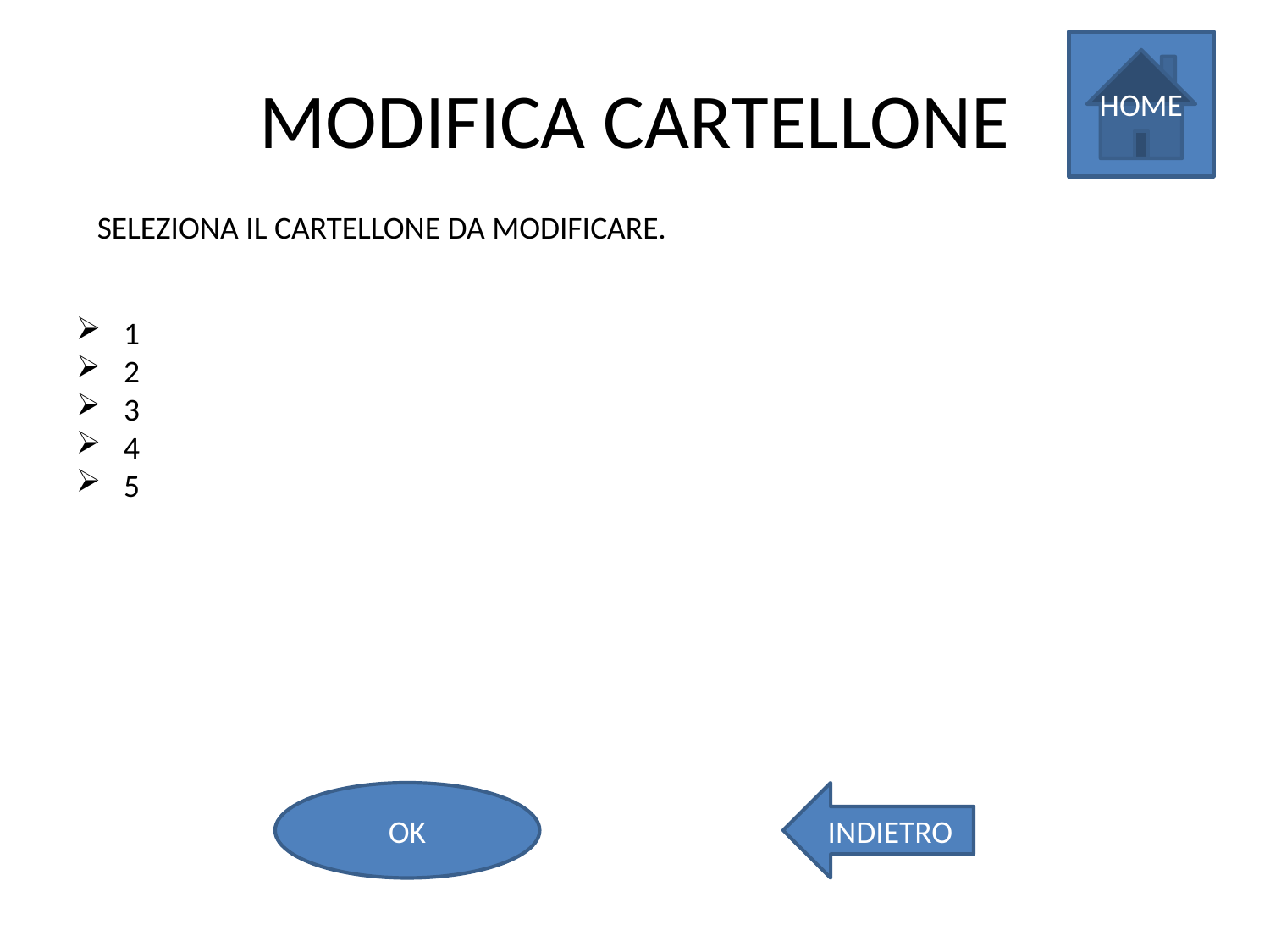

HOME
# MODIFICA CARTELLONE
SELEZIONA IL CARTELLONE DA MODIFICARE.
1
2
3
4
5
OK
INDIETRO